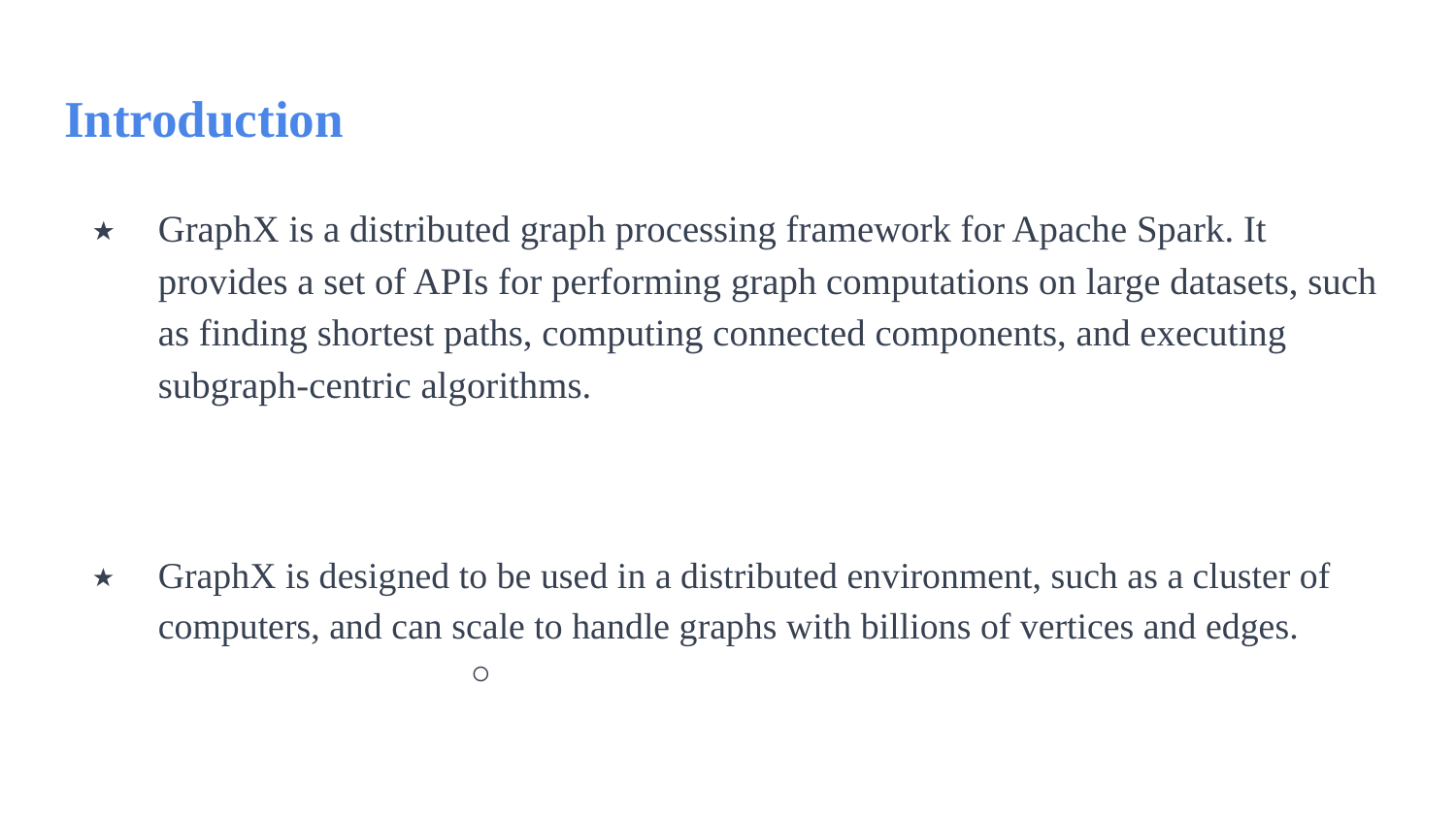

# Introduction
GraphX is a distributed graph processing framework for Apache Spark. It provides a set of APIs for performing graph computations on large datasets, such as finding shortest paths, computing connected components, and executing subgraph-centric algorithms.

GraphX is designed to be used in a distributed environment, such as a cluster of computers, and can scale to handle graphs with billions of vertices and edges.